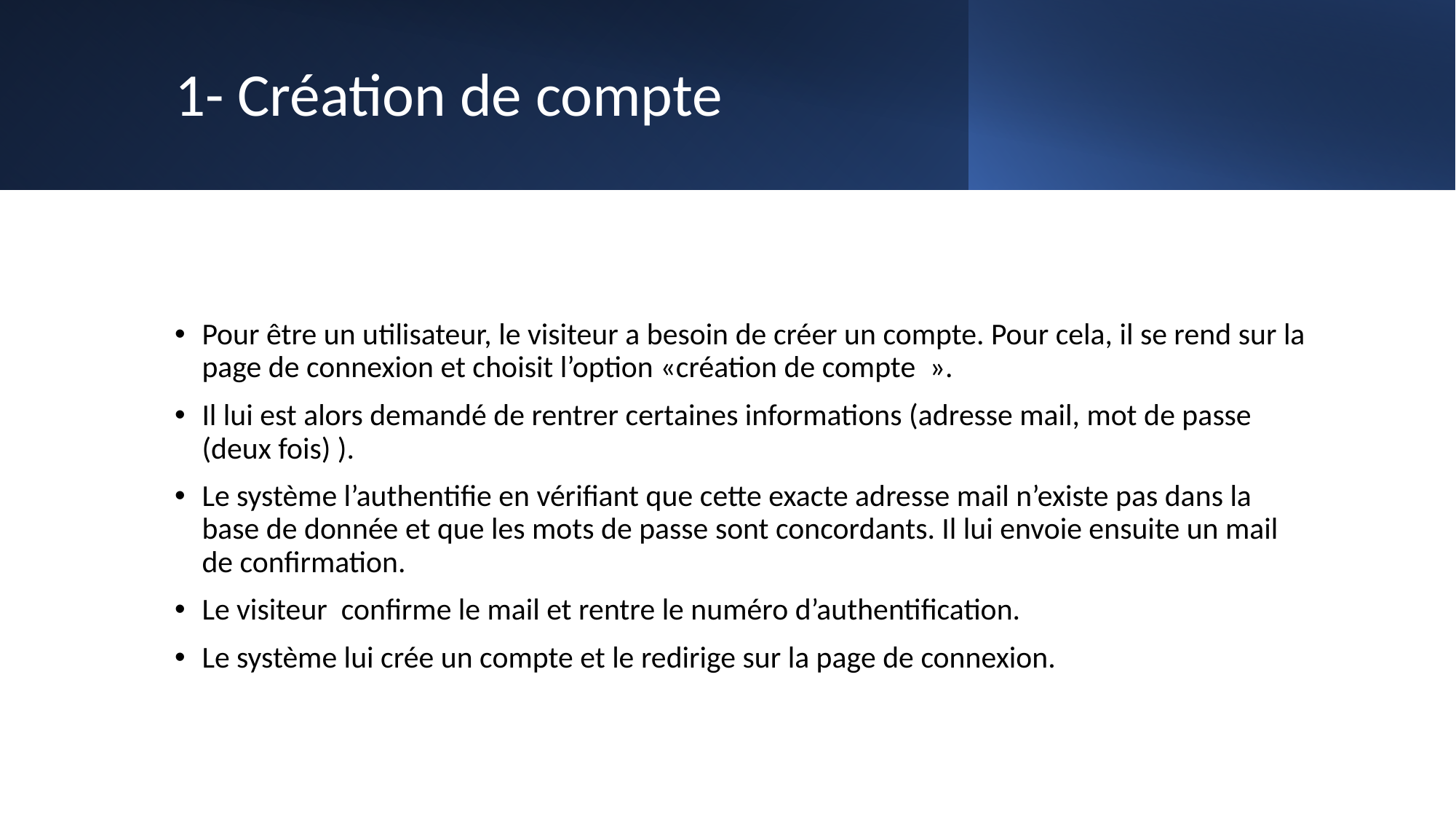

# 1- Création de compte
Pour être un utilisateur, le visiteur a besoin de créer un compte. Pour cela, il se rend sur la page de connexion et choisit l’option «création de compte  ».
Il lui est alors demandé de rentrer certaines informations (adresse mail, mot de passe (deux fois) ).
Le système l’authentifie en vérifiant que cette exacte adresse mail n’existe pas dans la base de donnée et que les mots de passe sont concordants. Il lui envoie ensuite un mail de confirmation.
Le visiteur  confirme le mail et rentre le numéro d’authentification.
Le système lui crée un compte et le redirige sur la page de connexion.